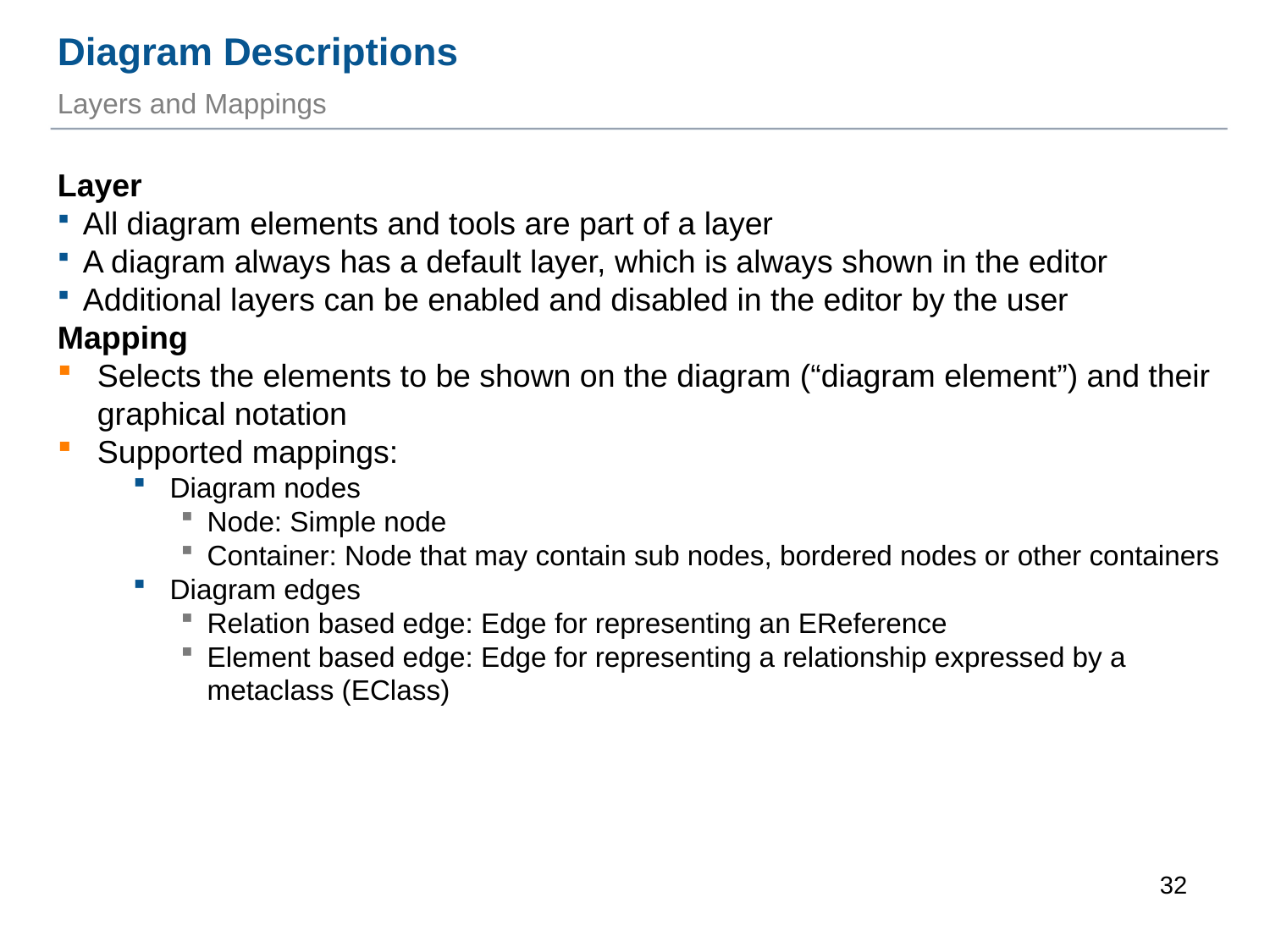

Diagram Descriptions
Layers and Mappings
Layer
All diagram elements and tools are part of a layer
A diagram always has a default layer, which is always shown in the editor
Additional layers can be enabled and disabled in the editor by the user
Mapping
Selects the elements to be shown on the diagram (“diagram element”) and their graphical notation
Supported mappings:
Diagram nodes
Node: Simple node
Container: Node that may contain sub nodes, bordered nodes or other containers
Diagram edges
Relation based edge: Edge for representing an EReference
Element based edge: Edge for representing a relationship expressed by a metaclass (EClass)

32